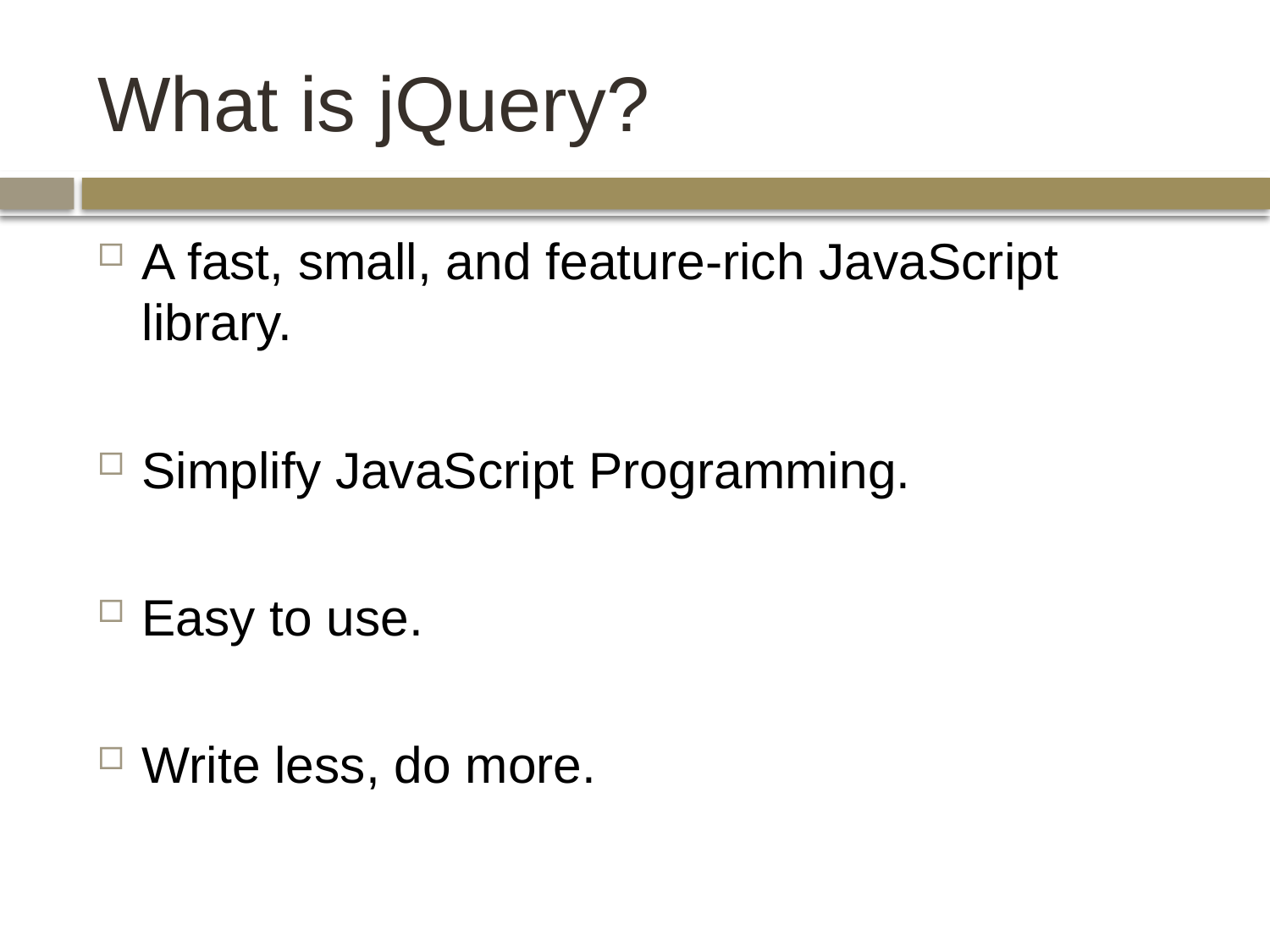

# What is jQuery?
A fast, small, and feature-rich JavaScript library.

Simplify JavaScript Programming.

Easy to use.

Write less, do more.